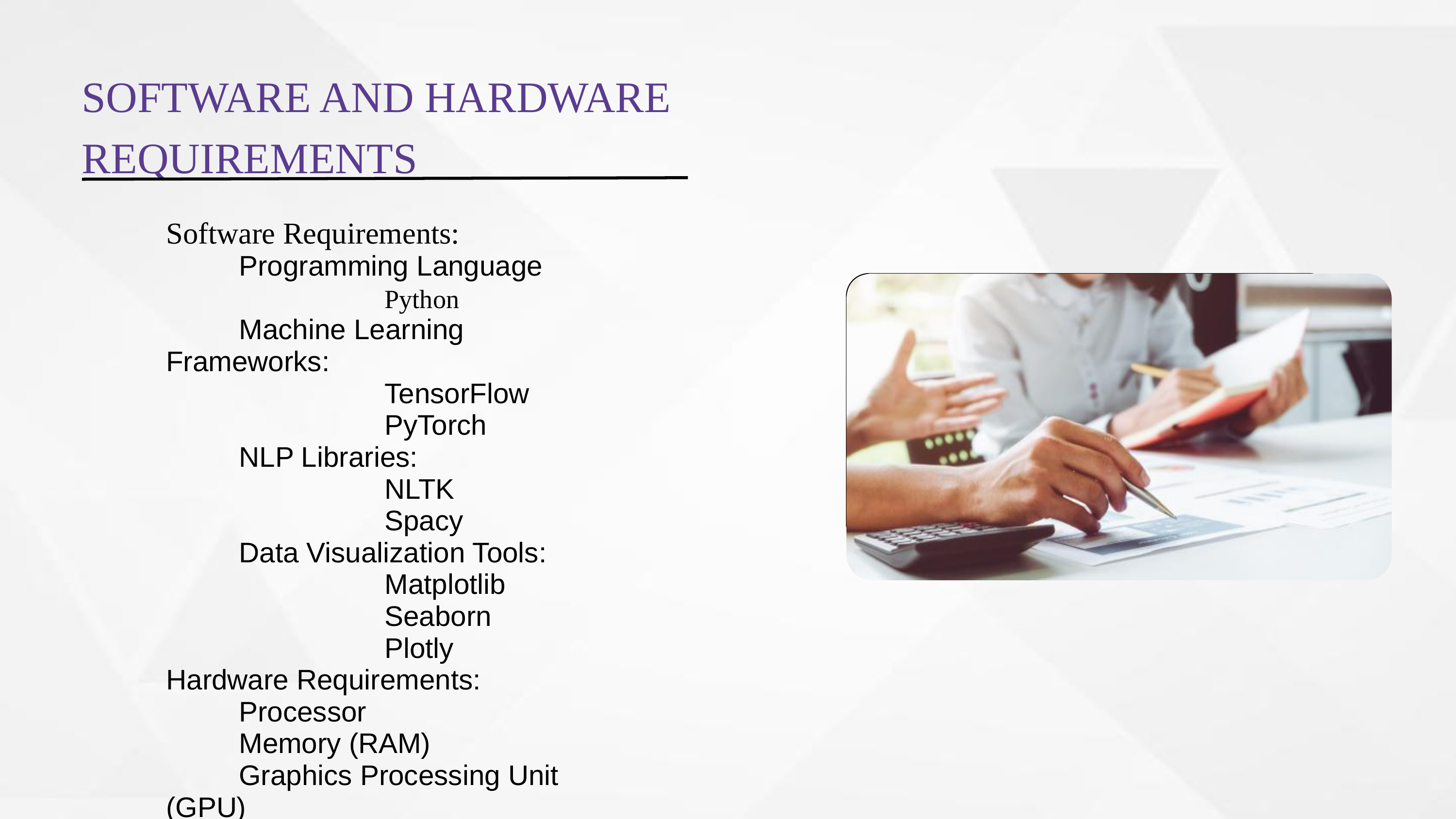

SOFTWARE AND HARDWARE REQUIREMENTS

Software Requirements:
	Programming Language
			Python
	Machine Learning Frameworks:
			TensorFlow
			PyTorch
	NLP Libraries:
			NLTK
			Spacy
	Data Visualization Tools:
			Matplotlib
			Seaborn
			Plotly
Hardware Requirements:
	Processor
	Memory (RAM)
	Graphics Processing Unit (GPU)
	Development Environment